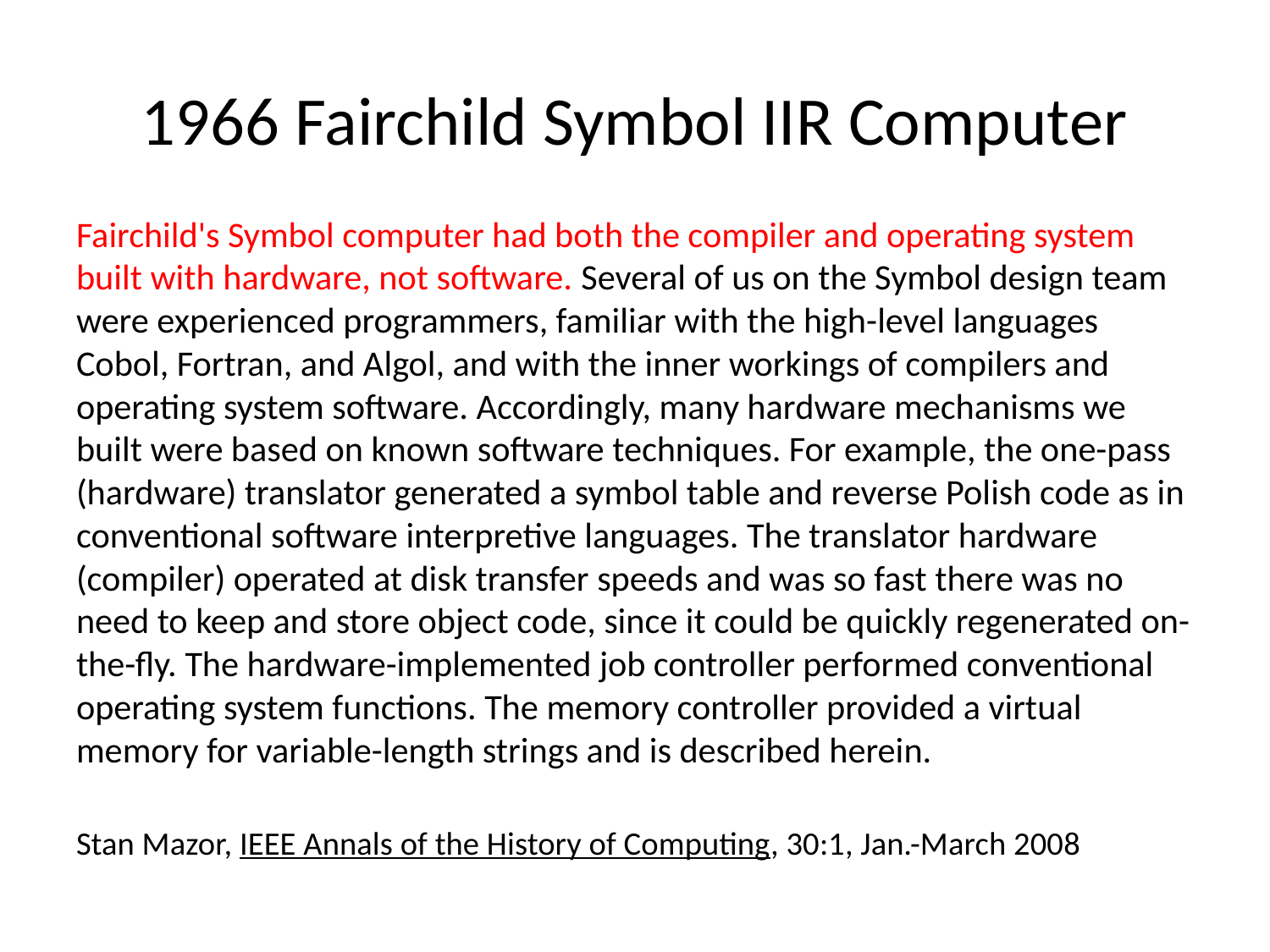

# 1966 Fairchild Symbol IIR Computer
Fairchild's Symbol computer had both the compiler and operating system built with hardware, not software. Several of us on the Symbol design team were experienced programmers, familiar with the high-level languages Cobol, Fortran, and Algol, and with the inner workings of compilers and operating system software. Accordingly, many hardware mechanisms we built were based on known software techniques. For example, the one-pass (hardware) translator generated a symbol table and reverse Polish code as in conventional software interpretive languages. The translator hardware (compiler) operated at disk transfer speeds and was so fast there was no need to keep and store object code, since it could be quickly regenerated on-the-fly. The hardware-implemented job controller performed conventional operating system functions. The memory controller provided a virtual memory for variable-length strings and is described herein.

Stan Mazor, IEEE Annals of the History of Computing, 30:1, Jan.-March 2008